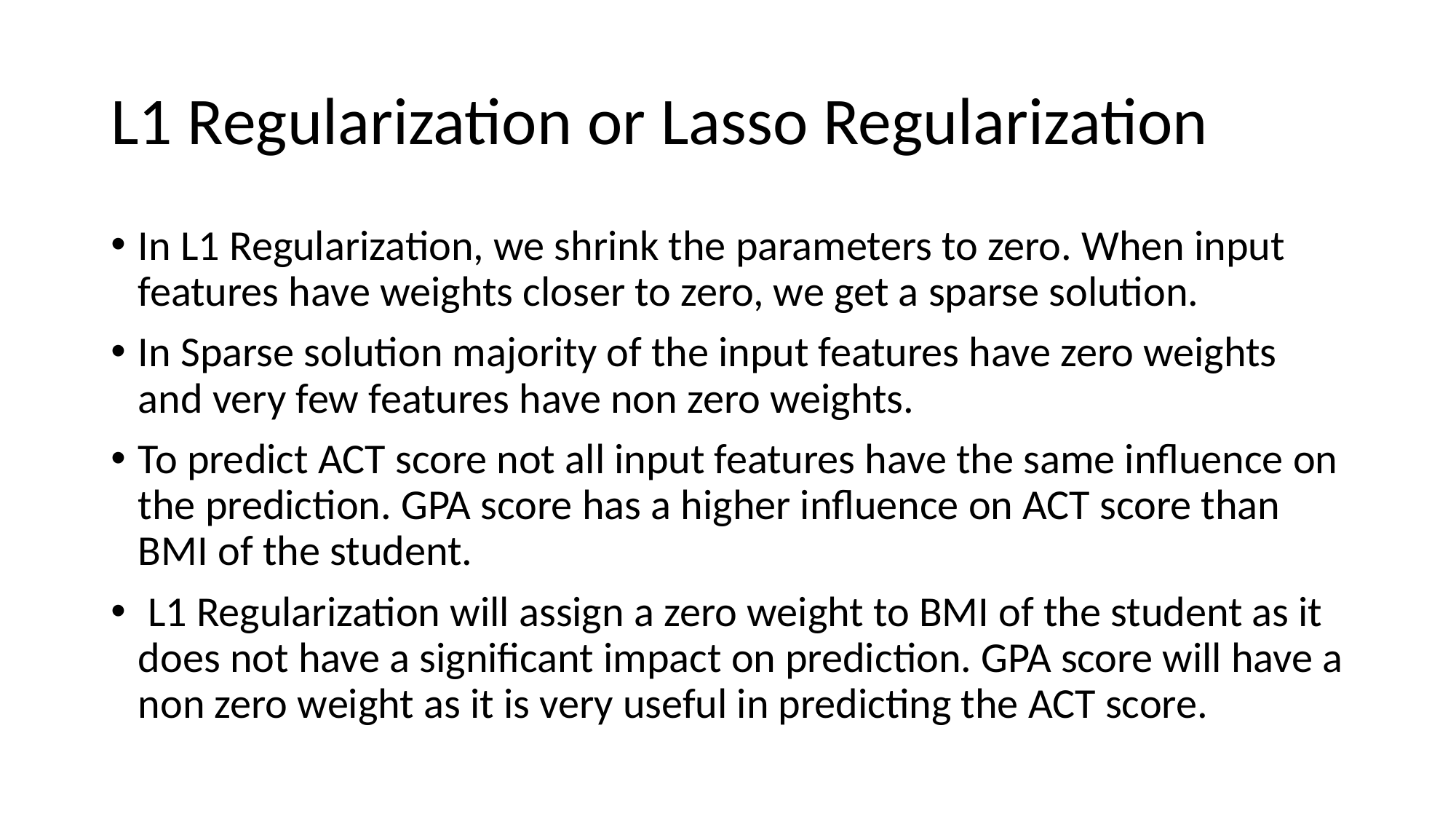

# L1 Regularization or Lasso Regularization
In L1 Regularization, we shrink the parameters to zero. When input features have weights closer to zero, we get a sparse solution.
In Sparse solution majority of the input features have zero weights and very few features have non zero weights.
To predict ACT score not all input features have the same influence on the prediction. GPA score has a higher influence on ACT score than BMI of the student.
 L1 Regularization will assign a zero weight to BMI of the student as it does not have a significant impact on prediction. GPA score will have a non zero weight as it is very useful in predicting the ACT score.